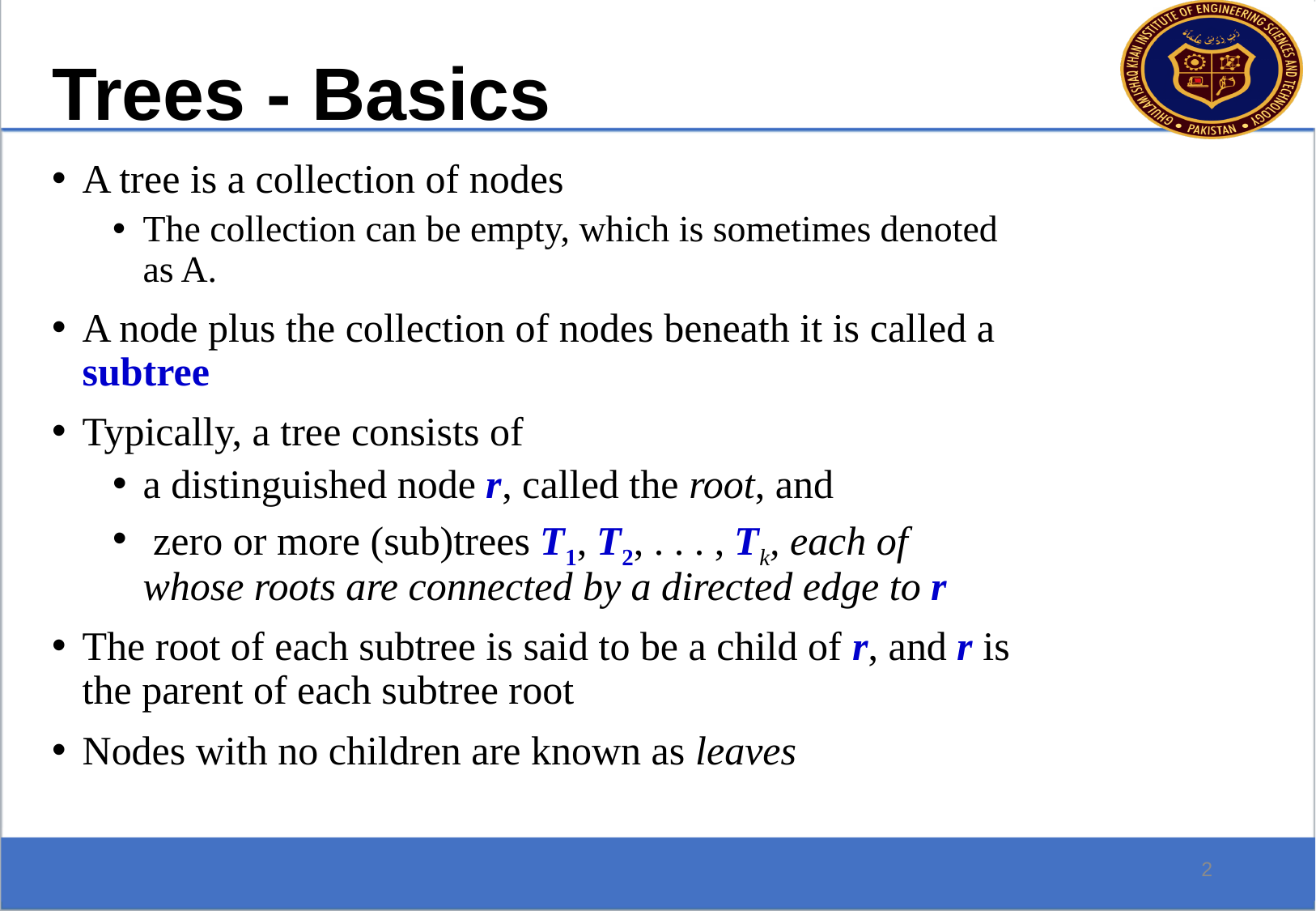

Trees - Basics
A tree is a collection of nodes
The collection can be empty, which is sometimes denoted as A.
A node plus the collection of nodes beneath it is called a subtree
Typically, a tree consists of
a distinguished node r, called the root, and
 zero or more (sub)trees T1, T2, . . . , Tk, each of whose roots are connected by a directed edge to r
The root of each subtree is said to be a child of r, and r is the parent of each subtree root
Nodes with no children are known as leaves
2